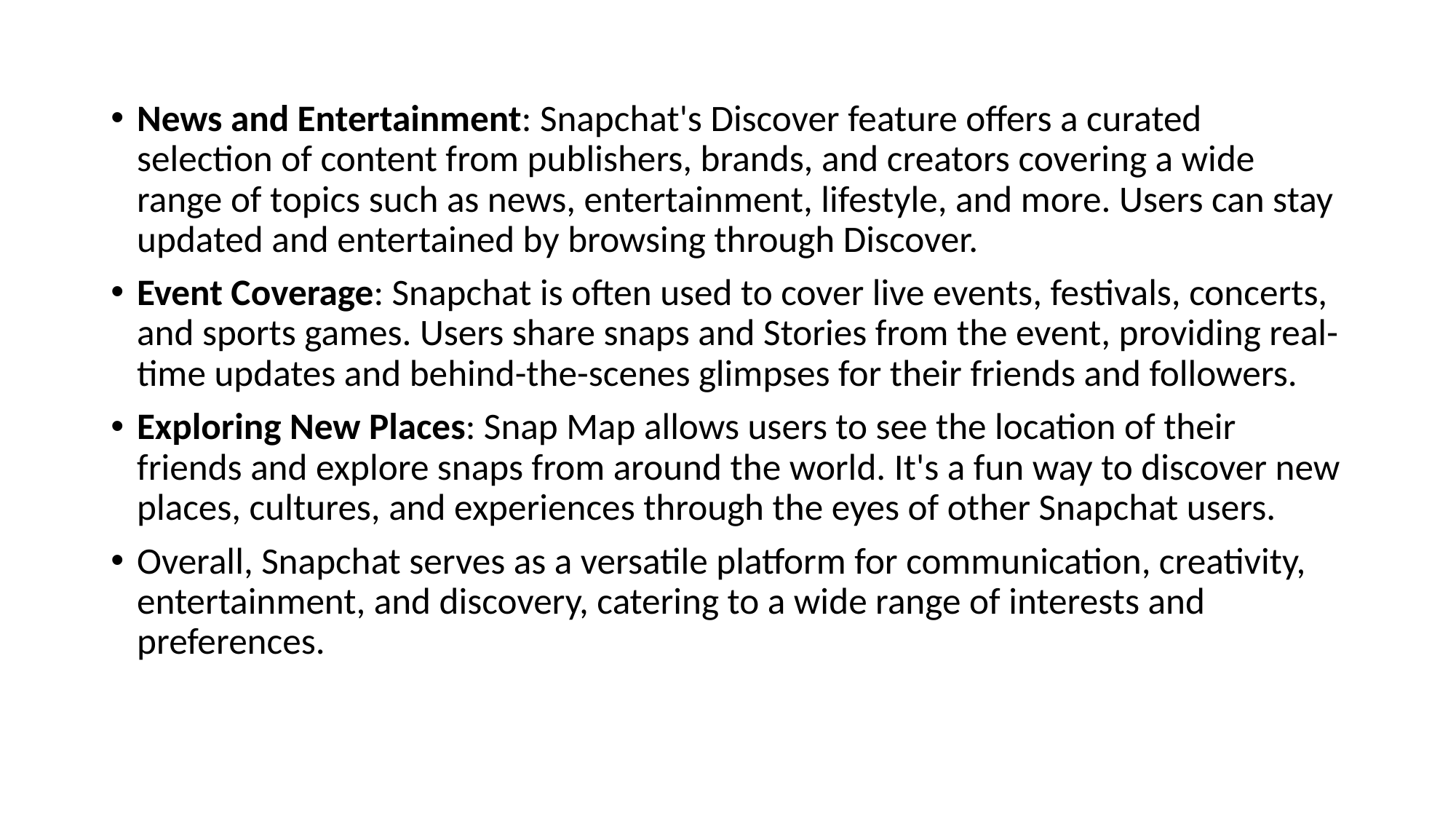

News and Entertainment: Snapchat's Discover feature offers a curated selection of content from publishers, brands, and creators covering a wide range of topics such as news, entertainment, lifestyle, and more. Users can stay updated and entertained by browsing through Discover.
Event Coverage: Snapchat is often used to cover live events, festivals, concerts, and sports games. Users share snaps and Stories from the event, providing real-time updates and behind-the-scenes glimpses for their friends and followers.
Exploring New Places: Snap Map allows users to see the location of their friends and explore snaps from around the world. It's a fun way to discover new places, cultures, and experiences through the eyes of other Snapchat users.
Overall, Snapchat serves as a versatile platform for communication, creativity, entertainment, and discovery, catering to a wide range of interests and preferences.